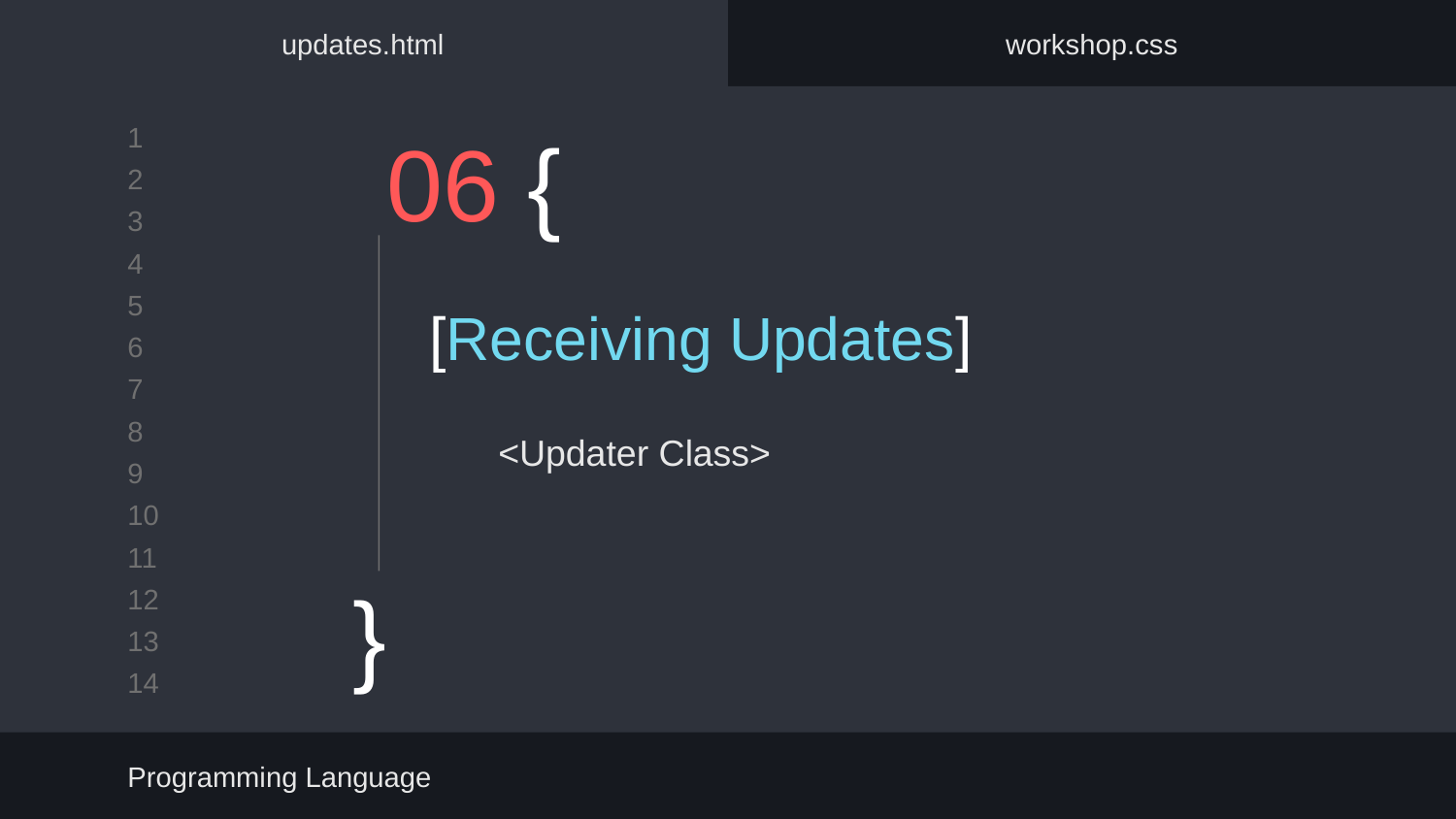

updates.html
workshop.css
# 06 {
[Receiving Updates]
<Updater Class>
}
Programming Language